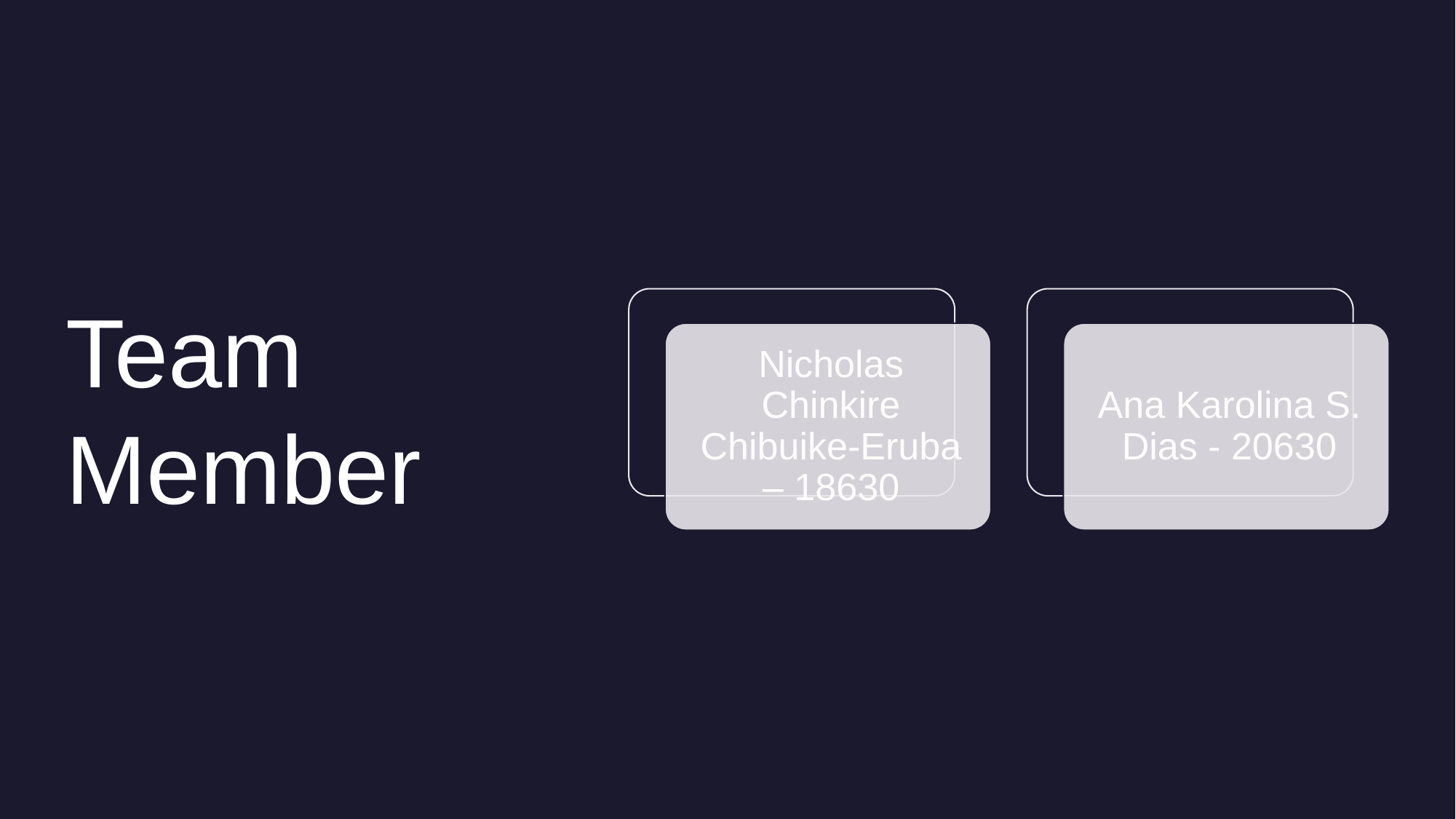

Nicholas Chinkire Chibuike-Eruba – 18630
Ana Karolina S. Dias - 20630
# Team Member